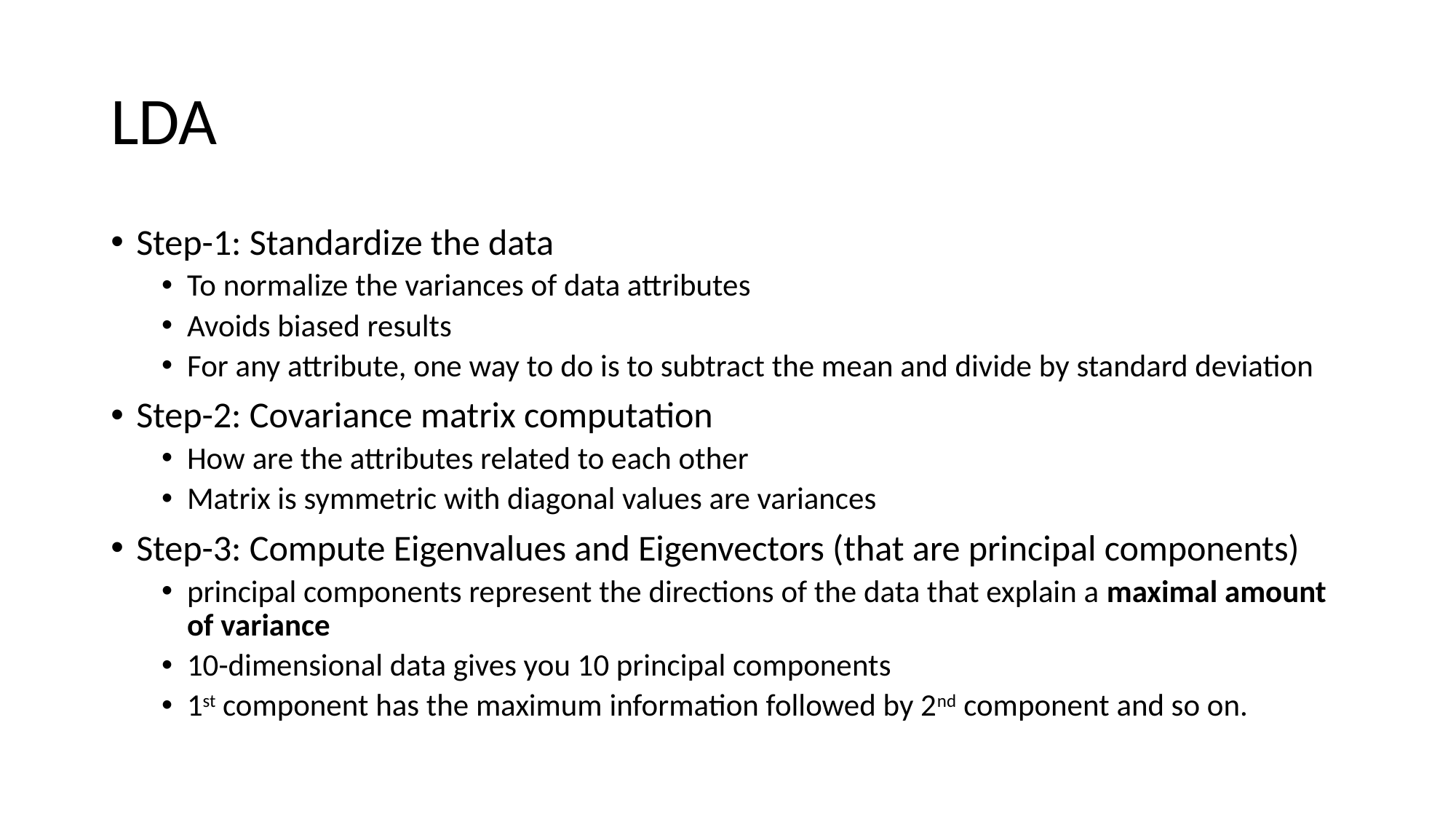

# LDA
Step-1: Standardize the data
To normalize the variances of data attributes
Avoids biased results
For any attribute, one way to do is to subtract the mean and divide by standard deviation
Step-2: Covariance matrix computation
How are the attributes related to each other
Matrix is symmetric with diagonal values are variances
Step-3: Compute Eigenvalues and Eigenvectors (that are principal components)
principal components represent the directions of the data that explain a maximal amount of variance
10-dimensional data gives you 10 principal components
1st component has the maximum information followed by 2nd component and so on.